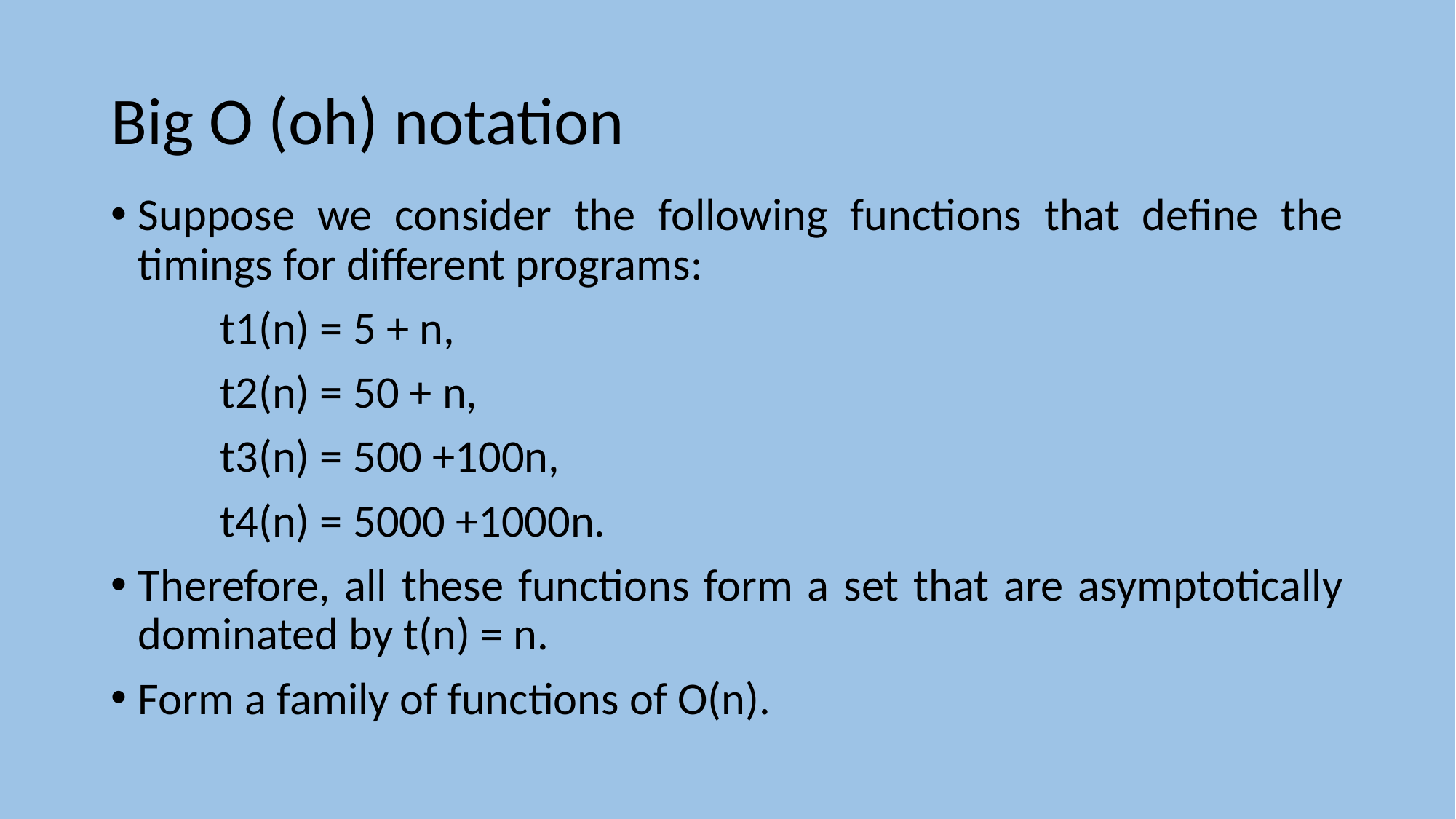

# Big O (oh) notation
Suppose we consider the following functions that define the timings for different programs:
	t1(n) = 5 + n,
	t2(n) = 50 + n,
	t3(n) = 500 +100n,
	t4(n) = 5000 +1000n.
Therefore, all these functions form a set that are asymptotically dominated by t(n) = n.
Form a family of functions of O(n).